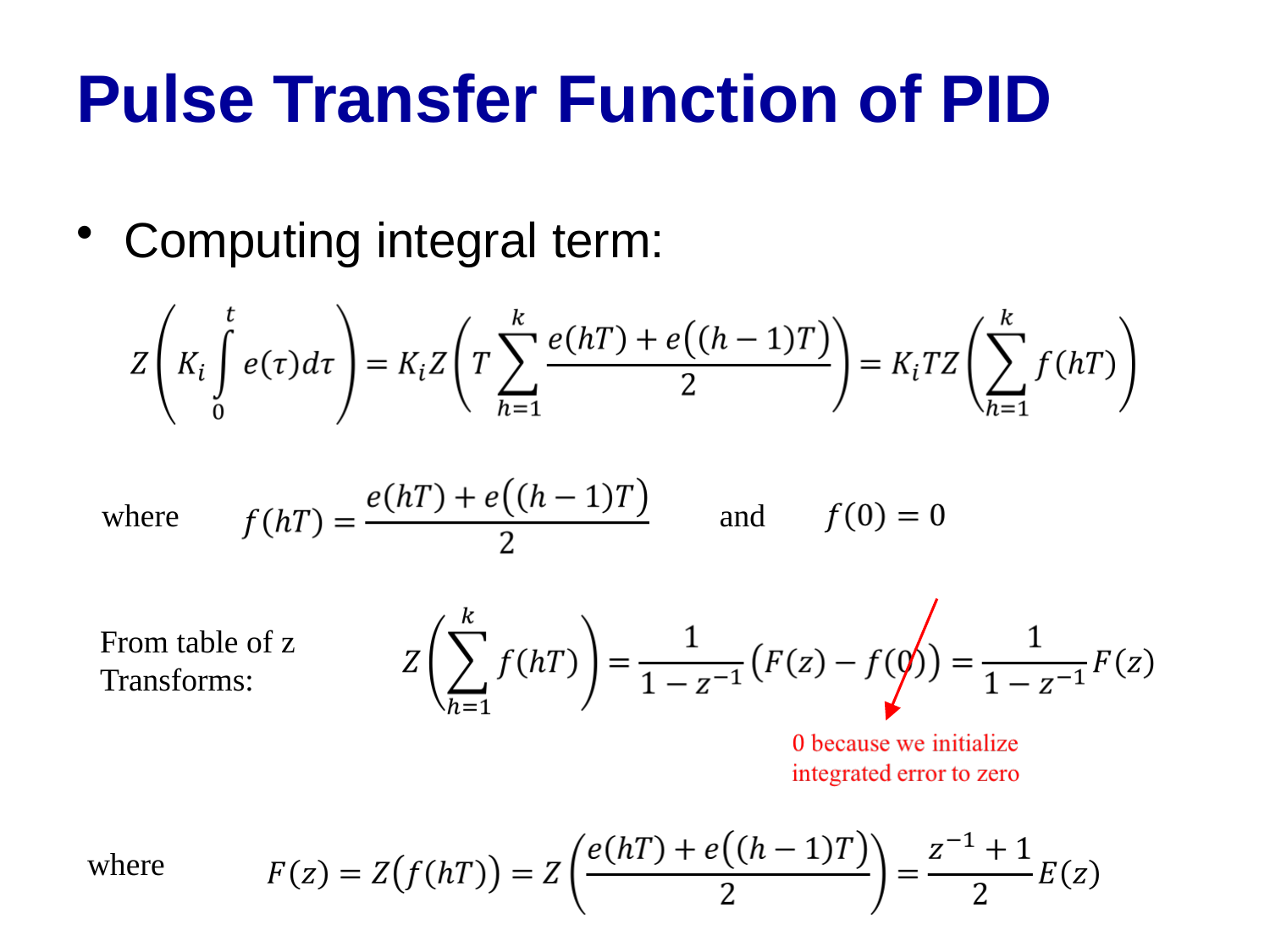

# Pulse Transfer Function of PID
Computing integral term:

where
and

From table of z Transforms:

where